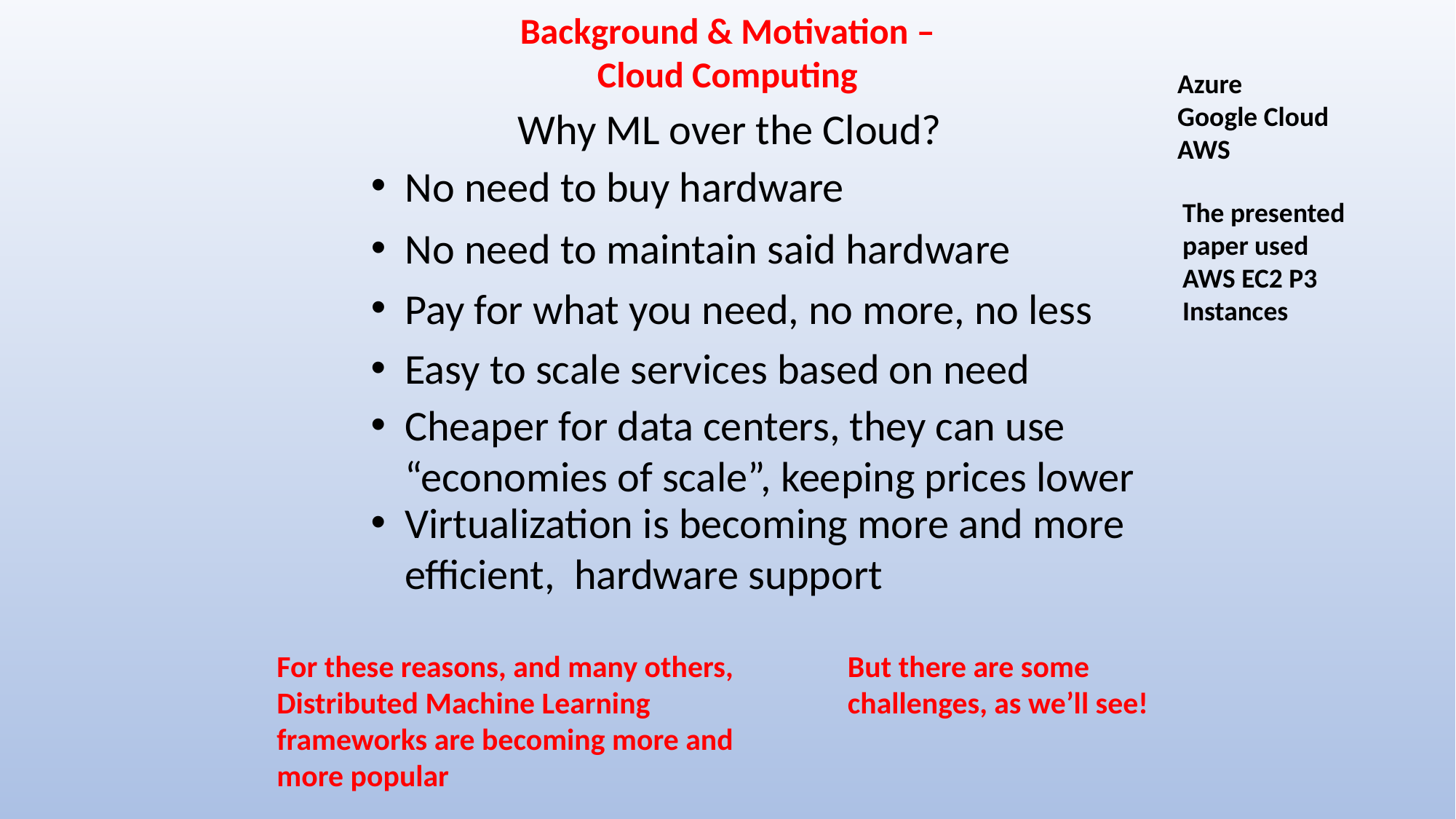

Background & Motivation – Cloud Computing
Azure
Google Cloud
AWS
Why ML over the Cloud?
No need to buy hardware
The presented paper used AWS EC2 P3 Instances
No need to maintain said hardware
Pay for what you need, no more, no less
Easy to scale services based on need
Cheaper for data centers, they can use “economies of scale”, keeping prices lower
Virtualization is becoming more and more efficient,  hardware support
For these reasons, and many others, Distributed Machine Learning frameworks are becoming more and more popular
But there are some challenges, as we’ll see!